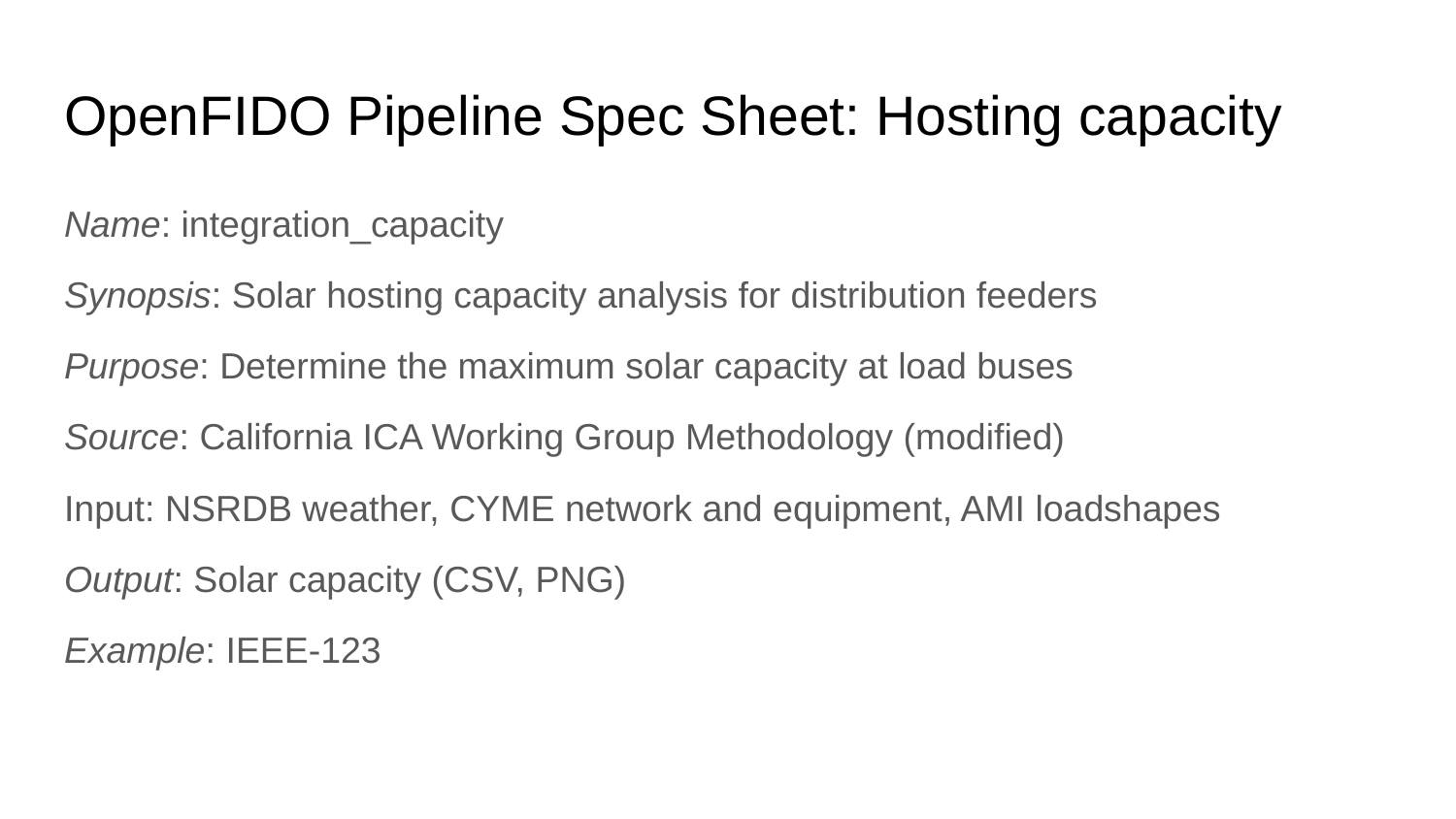

# OpenFIDO Pipeline Spec Sheet: Hosting capacity
Name: integration_capacity
Synopsis: Solar hosting capacity analysis for distribution feeders
Purpose: Determine the maximum solar capacity at load buses
Source: California ICA Working Group Methodology (modified)
Input: NSRDB weather, CYME network and equipment, AMI loadshapes
Output: Solar capacity (CSV, PNG)
Example: IEEE-123